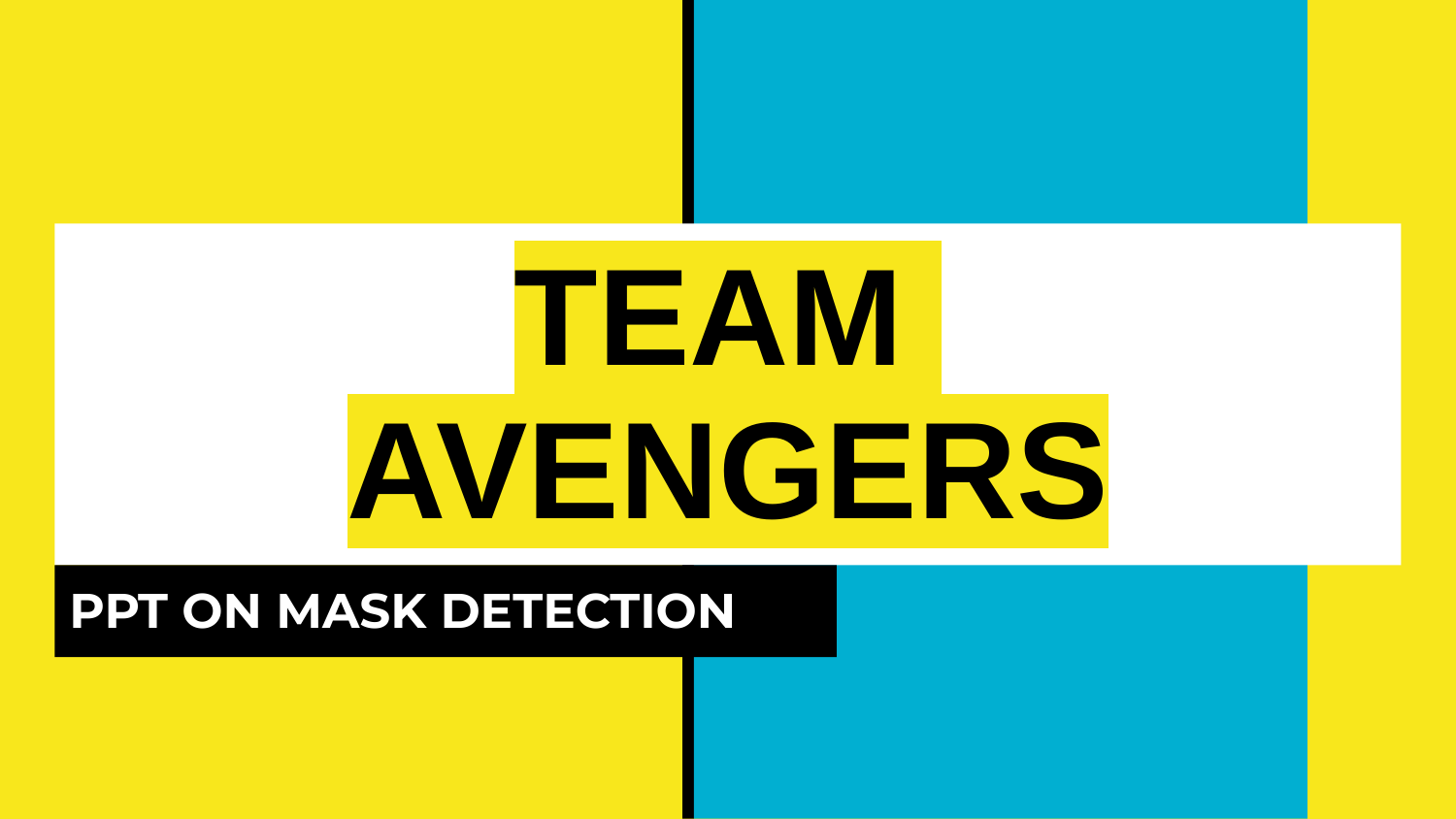

# TEAM
AVENGERS
PPT ON MASK DETECTION